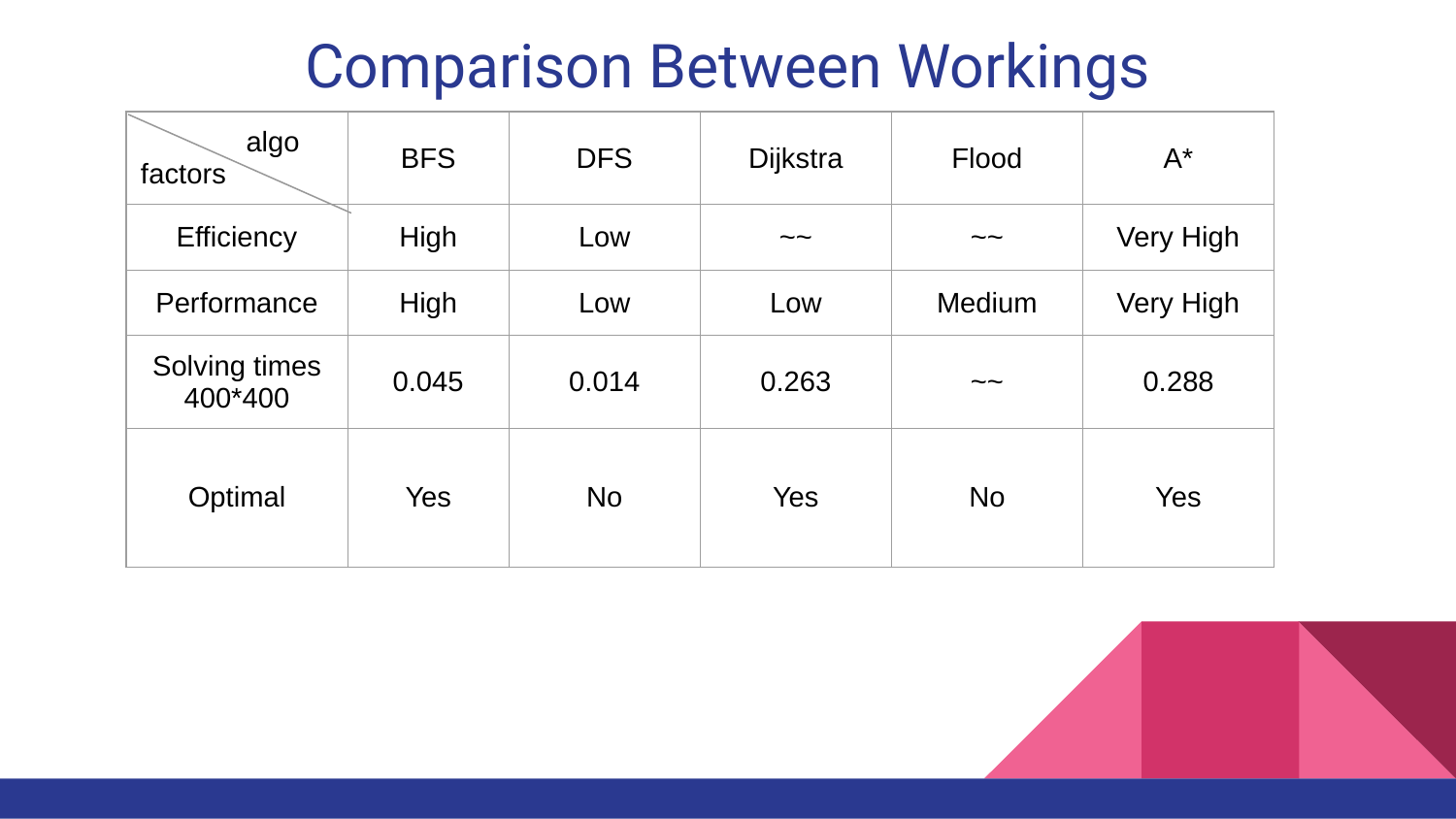

# Comparison Between Workings
| algo factors | BFS | DFS | Dijkstra | Flood | A\* |
| --- | --- | --- | --- | --- | --- |
| Efficiency | High | Low | ~~ | ~~ | Very High |
| Performance | High | Low | Low | Medium | Very High |
| Solving times 400\*400 | 0.045 | 0.014 | 0.263 | ~~ | 0.288 |
| Optimal | Yes | No | Yes | No | Yes |